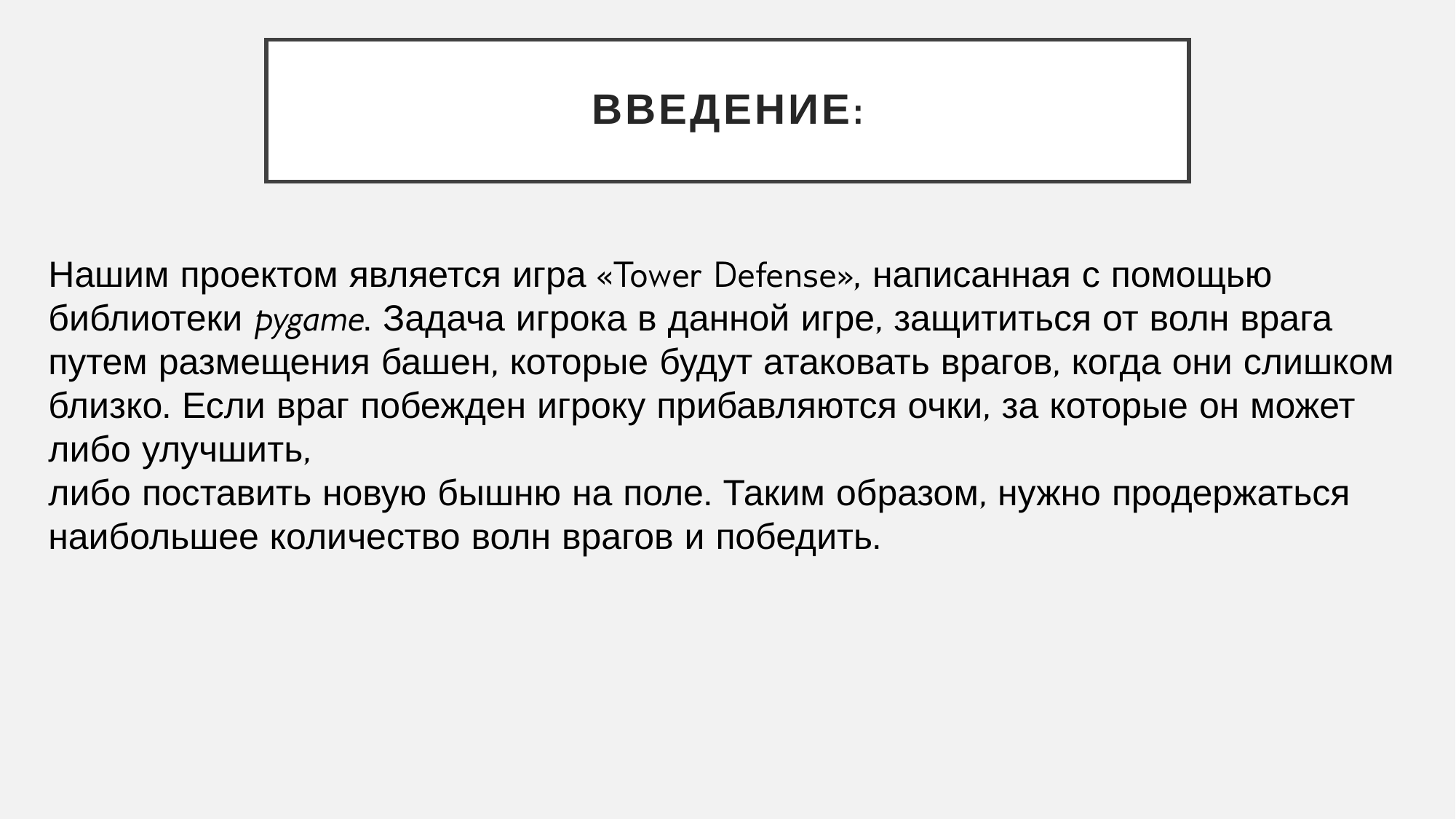

# Введение:
Нашим проектом является игра «Tower Defense», написанная с помощью библиотеки pygame. Задача игрока в данной игре, защититься от волн врага путем размещения башен, которые будут атаковать врагов, когда они слишком близко. Если враг побежден игроку прибавляются очки, за которые он может либо улучшить,
либо поставить новую бышню на поле. Таким образом, нужно продержаться наибольшее количество волн врагов и победить.